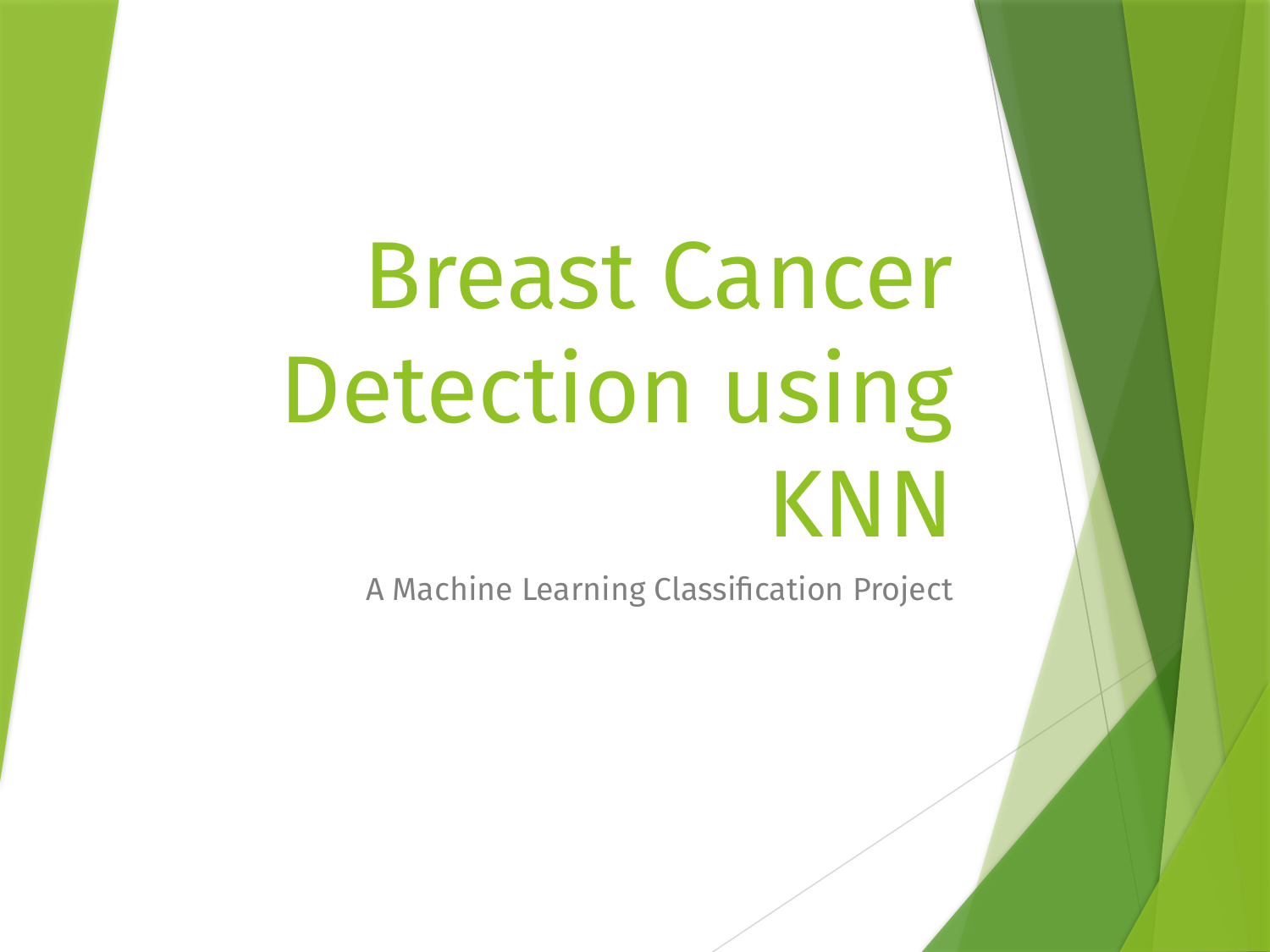

# Breast Cancer Detection using KNN
A Machine Learning Classification Project